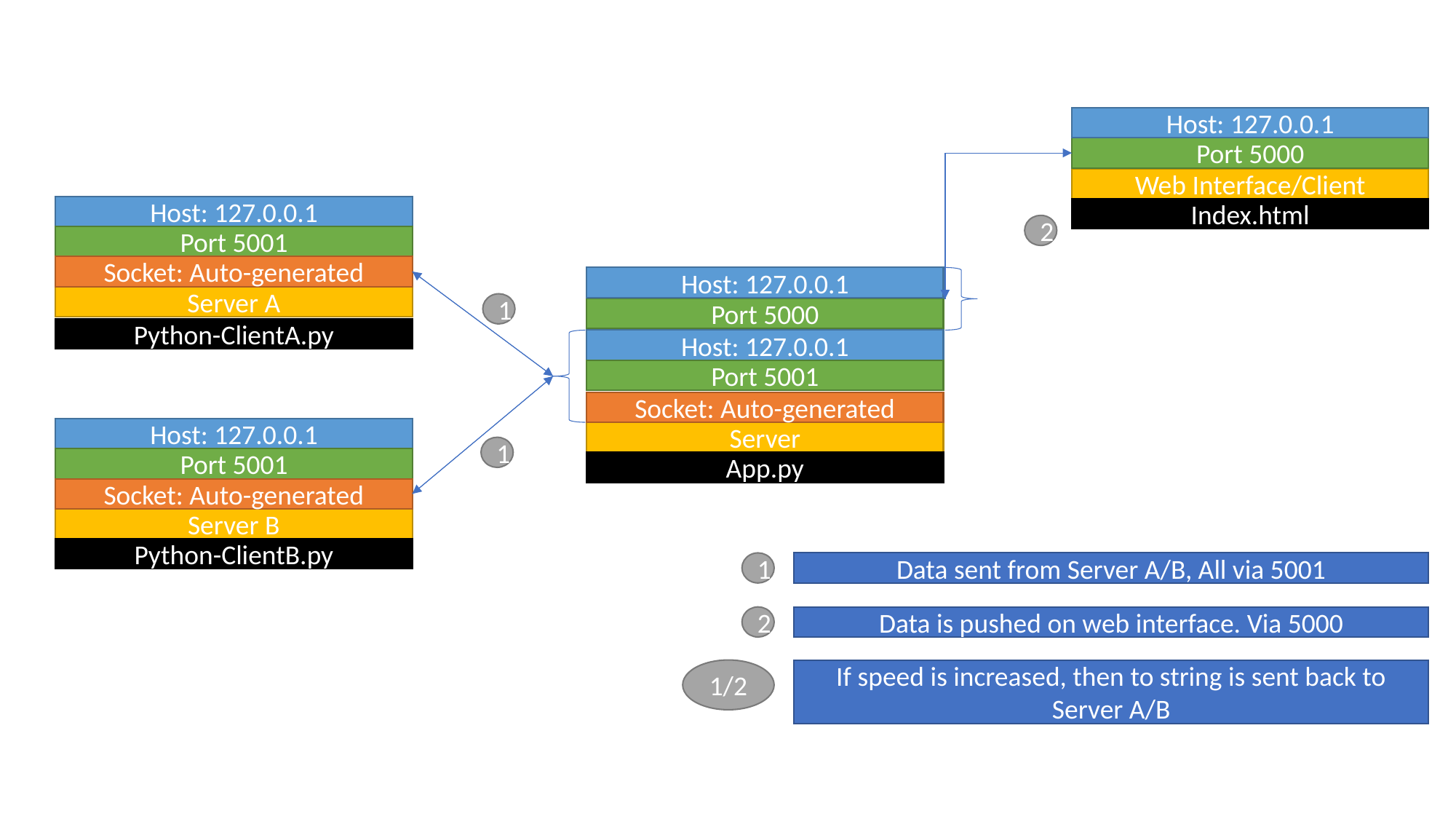

Host: 127.0.0.1
Port 5000
Web Interface/Client
Host: 127.0.0.1
Port 5001
Socket: Auto-generated
Server A
Index.html
2
Host: 127.0.0.1

1
Port 5000
Python-ClientA.py

Host: 127.0.0.1
Port 5001
Socket: Auto-generated
Host: 127.0.0.1
Port 5001
Socket: Auto-generated
Server B
Server
1
App.py
Python-ClientB.py
Data sent from Server A/B, All via 5001
1
2
Data is pushed on web interface. Via 5000
1/2
If speed is increased, then to string is sent back to Server A/B